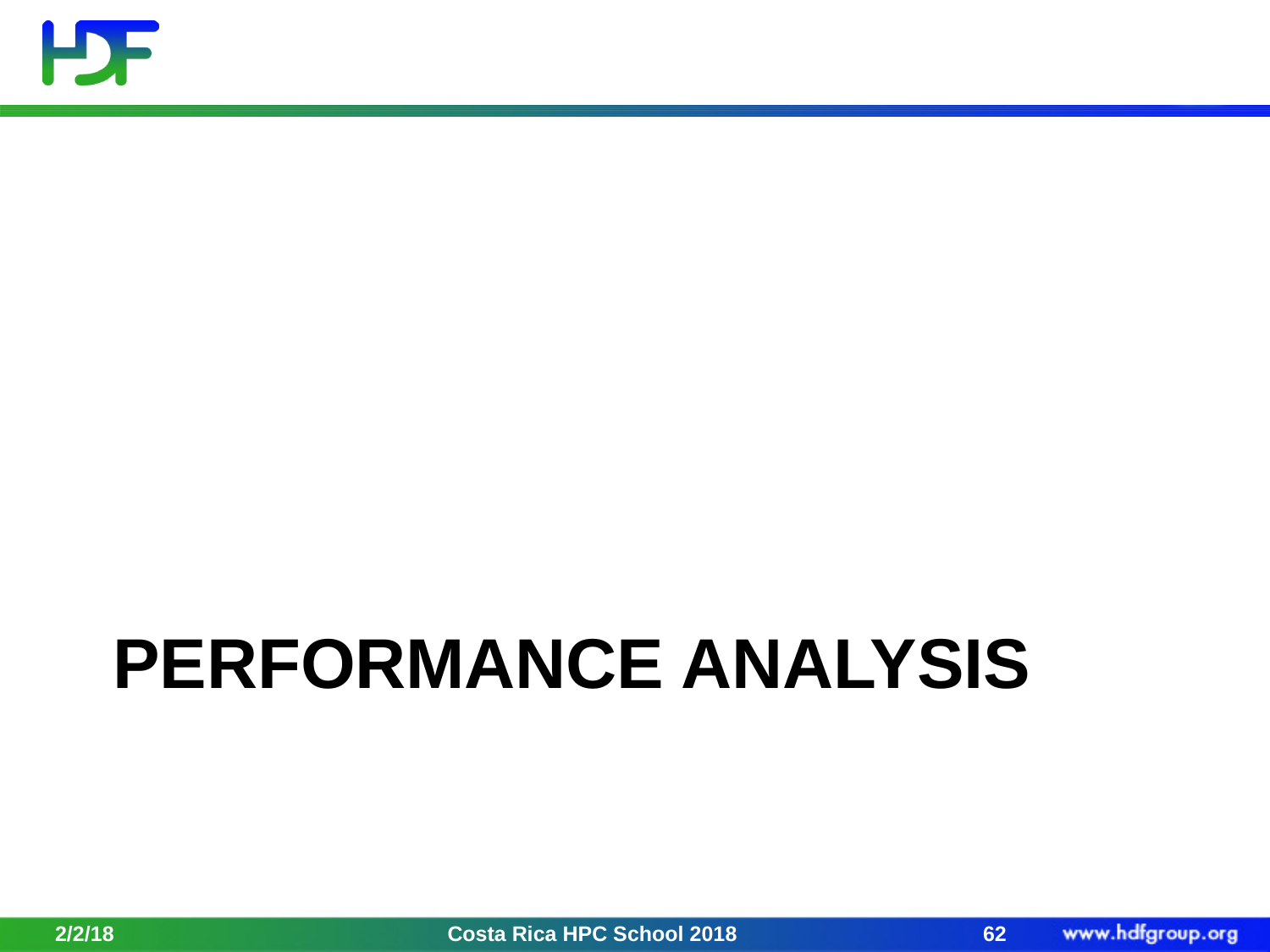

# Performance analysis
2/2/18
Costa Rica HPC School 2018
62